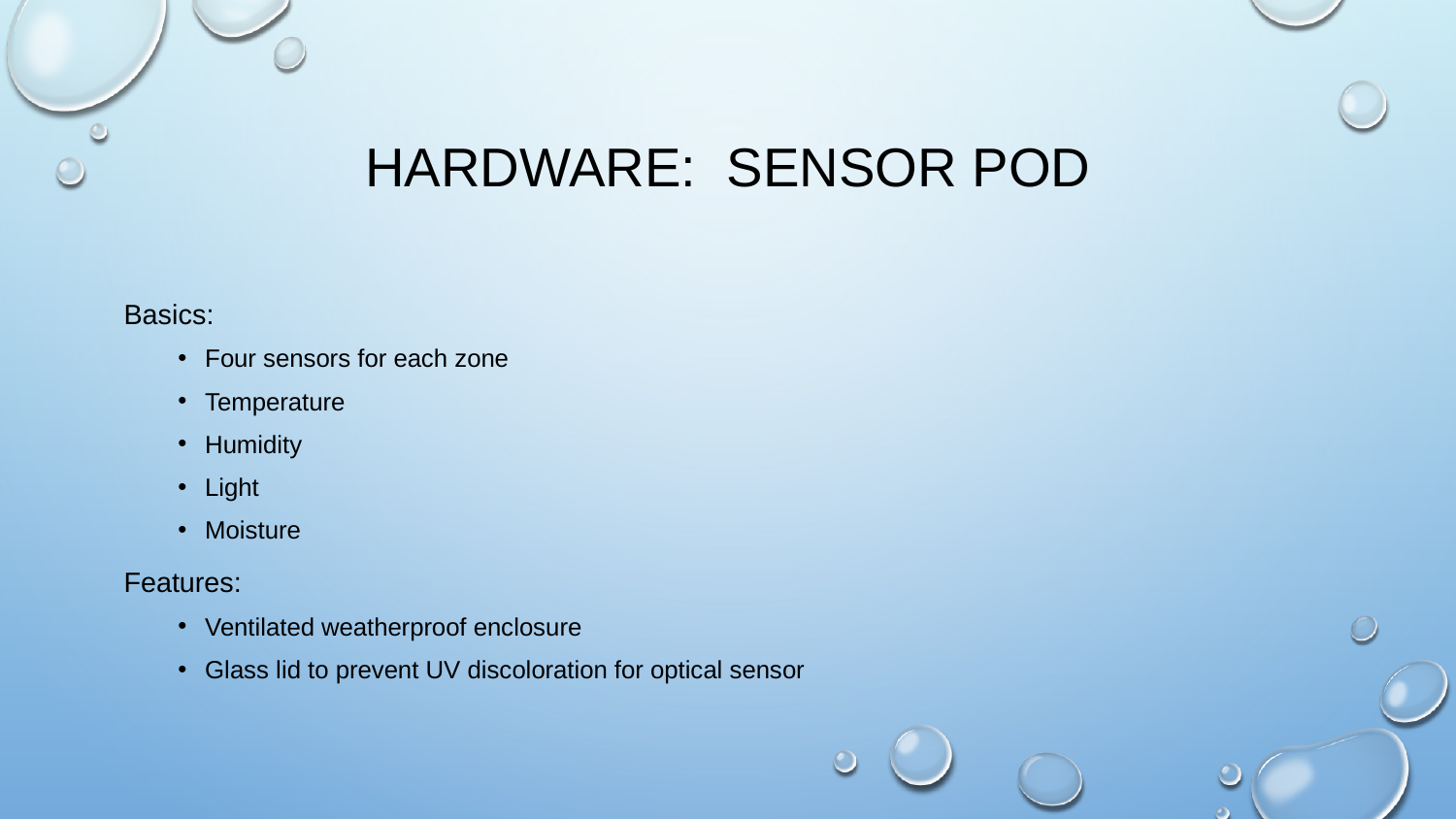

# Hardware:  Sensor Pod
Basics:
Four sensors for each zone
Temperature
Humidity
Light
Moisture
Features:
Ventilated weatherproof enclosure
Glass lid to prevent UV discoloration for optical sensor